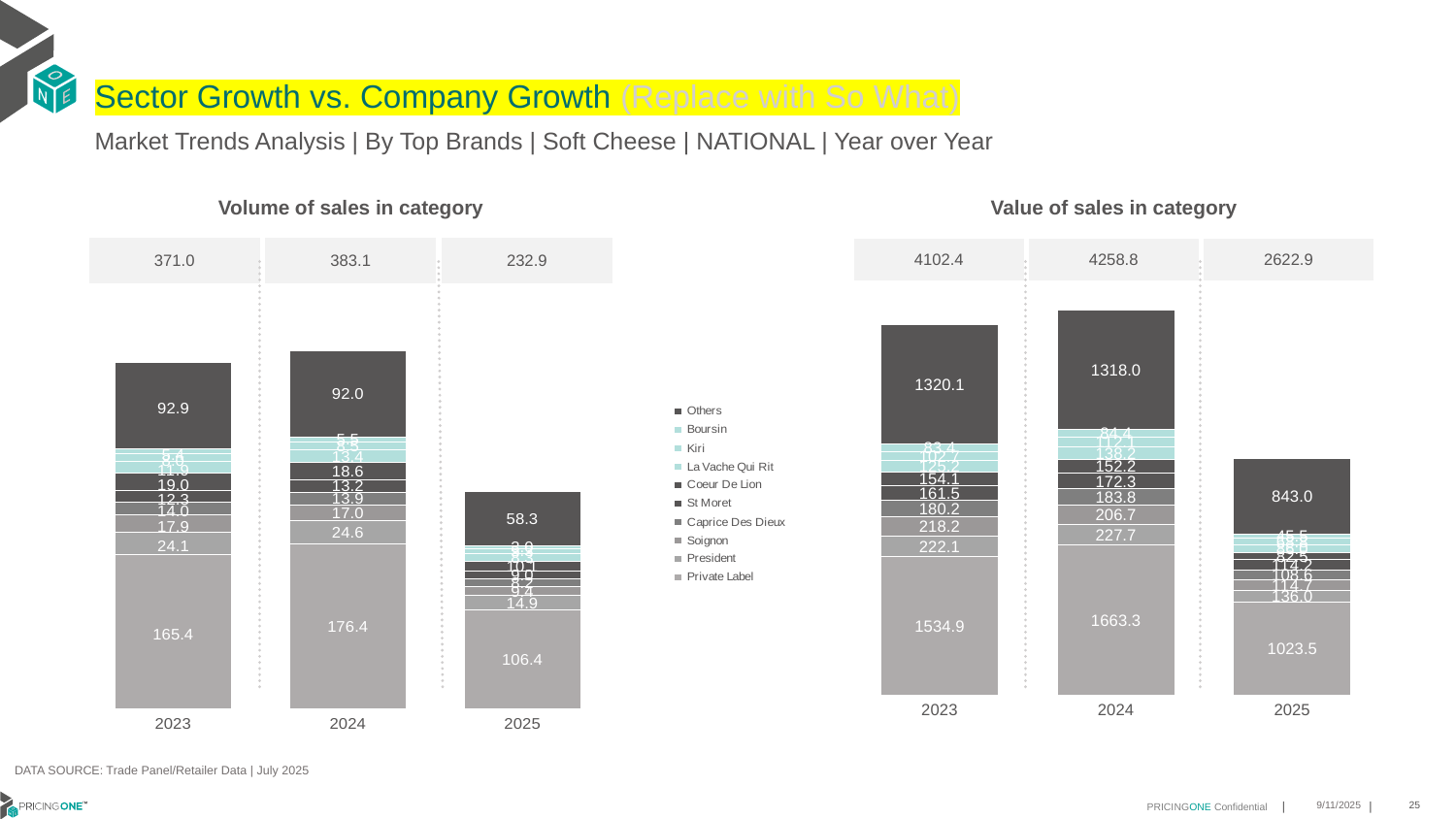

# Sector Growth vs. Company Growth (Replace with So What)
Market Trends Analysis | By Top Brands | Soft Cheese | NATIONAL | Year over Year
| Value of sales in category |  |  |
| --- | --- | --- |
| 4102.4 | 4258.8 | 2622.9 |
| Volume of sales in category |  |  |
| --- | --- | --- |
| 371.0 | 383.1 | 232.9 |

### Chart

| Category | Private Label | President | Soignon | Caprice Des Dieux | St Moret | Coeur De Lion | La Vache Qui Rit | Kiri | Boursin | Others |
|---|---|---|---|---|---|---|---|---|---|---|
| 2023 | 1534.853614 | 222.054354 | 218.22429 | 180.204726 | 161.484844 | 154.138542 | 125.196494 | 102.727682 | 83.377753 | 1320.137888 |
| 2024 | 1663.343003 | 227.742284 | 206.668985 | 183.821452 | 172.27969 | 152.202791 | 138.157655 | 112.145088 | 84.3702 | 1318.029753 |
| 2025 | 1023.461472 | 136.040208 | 114.748862 | 108.574698 | 114.214057 | 82.500922 | 85.991637 | 68.817478 | 45.541364 | 842.976901 |

### Chart

| Category | Private Label | President | Soignon | Caprice Des Dieux | St Moret | Coeur De Lion | La Vache Qui Rit | Kiri | Boursin | Others |
|---|---|---|---|---|---|---|---|---|---|---|
| 2023 | 165.424021 | 24.074402 | 17.915776 | 13.997161 | 12.310804 | 19.036201 | 11.909874 | 7.966116 | 5.44465 | 92.909004 |
| 2024 | 176.390376 | 24.610005 | 16.999078 | 13.915424 | 13.223214 | 18.5714 | 13.394218 | 8.470445 | 5.533521 | 91.97398 |
| 2025 | 106.398406 | 14.899046 | 9.444931 | 8.174282 | 9.028573 | 10.058207 | 8.327199 | 5.329374 | 2.959529 | 58.296796 |
DATA SOURCE: Trade Panel/Retailer Data | July 2025

9/11/2025
25